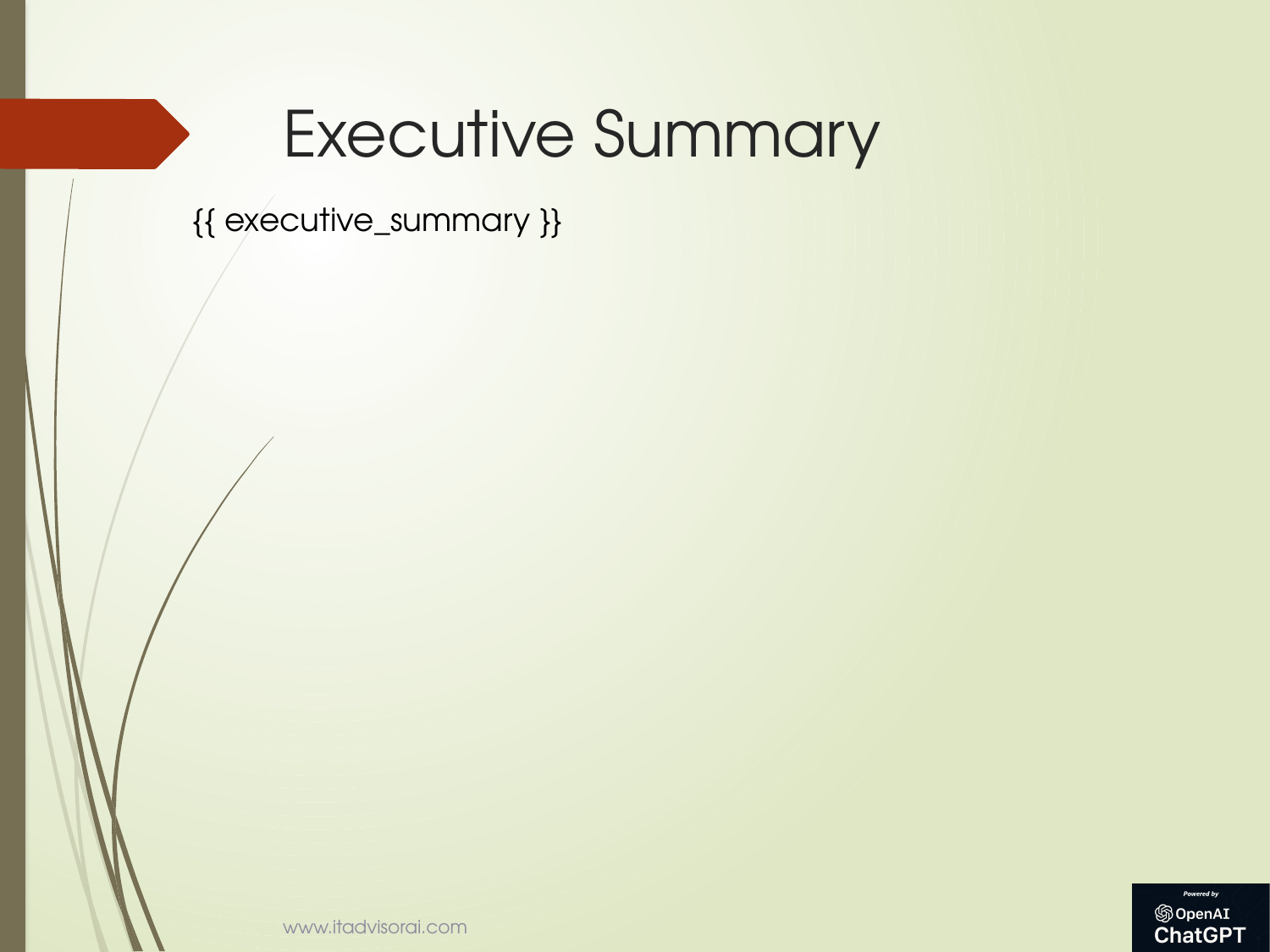

# Executive Summary
{{ executive_summary }}
www.itadvisorai.com